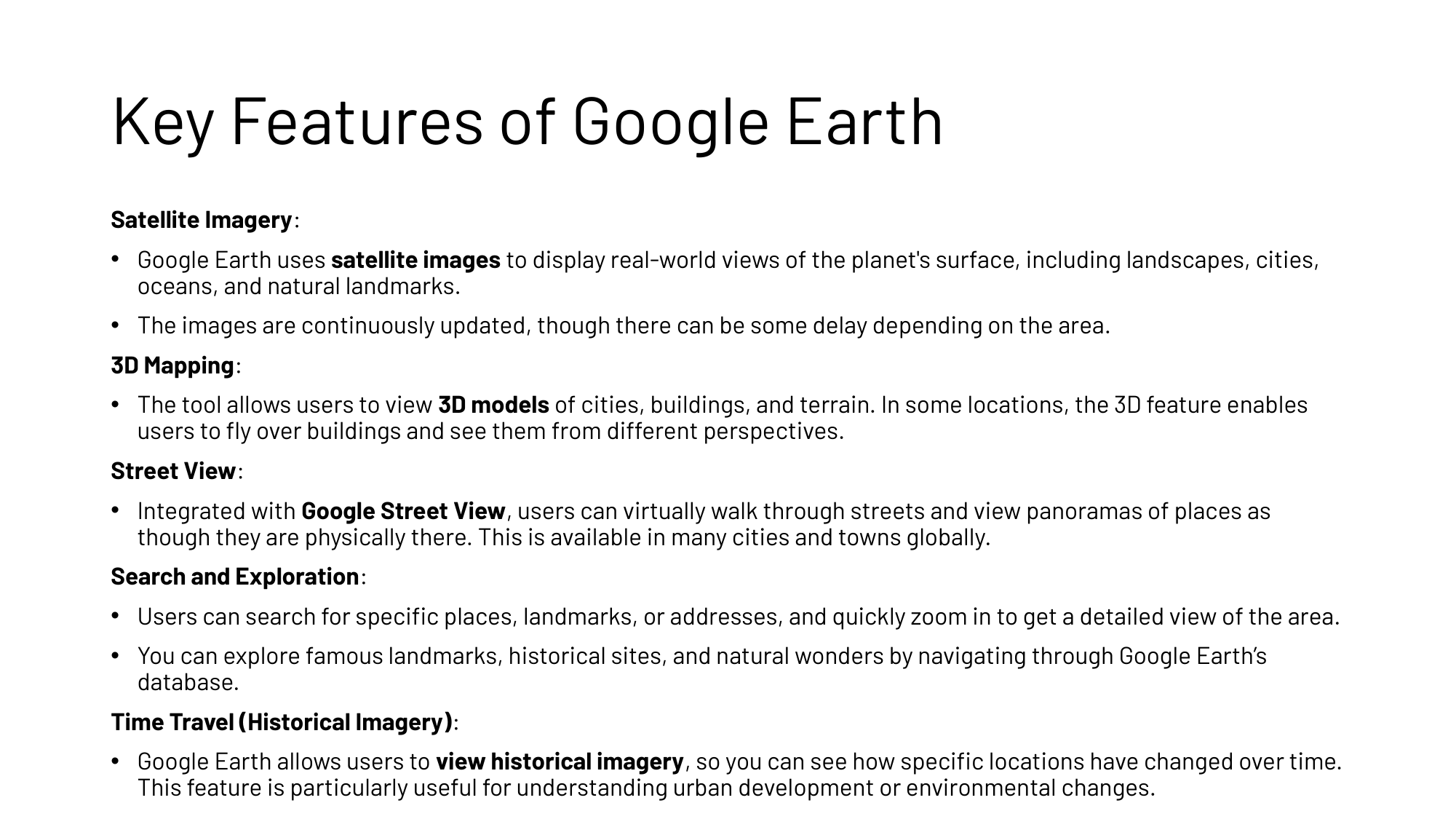

# Key Features of Google Earth
Satellite Imagery:
Google Earth uses satellite images to display real-world views of the planet's surface, including landscapes, cities, oceans, and natural landmarks.
The images are continuously updated, though there can be some delay depending on the area.
3D Mapping:
The tool allows users to view 3D models of cities, buildings, and terrain. In some locations, the 3D feature enables users to fly over buildings and see them from different perspectives.
Street View:
Integrated with Google Street View, users can virtually walk through streets and view panoramas of places as though they are physically there. This is available in many cities and towns globally.
Search and Exploration:
Users can search for specific places, landmarks, or addresses, and quickly zoom in to get a detailed view of the area.
You can explore famous landmarks, historical sites, and natural wonders by navigating through Google Earth’s database.
Time Travel (Historical Imagery):
Google Earth allows users to view historical imagery, so you can see how specific locations have changed over time. This feature is particularly useful for understanding urban development or environmental changes.